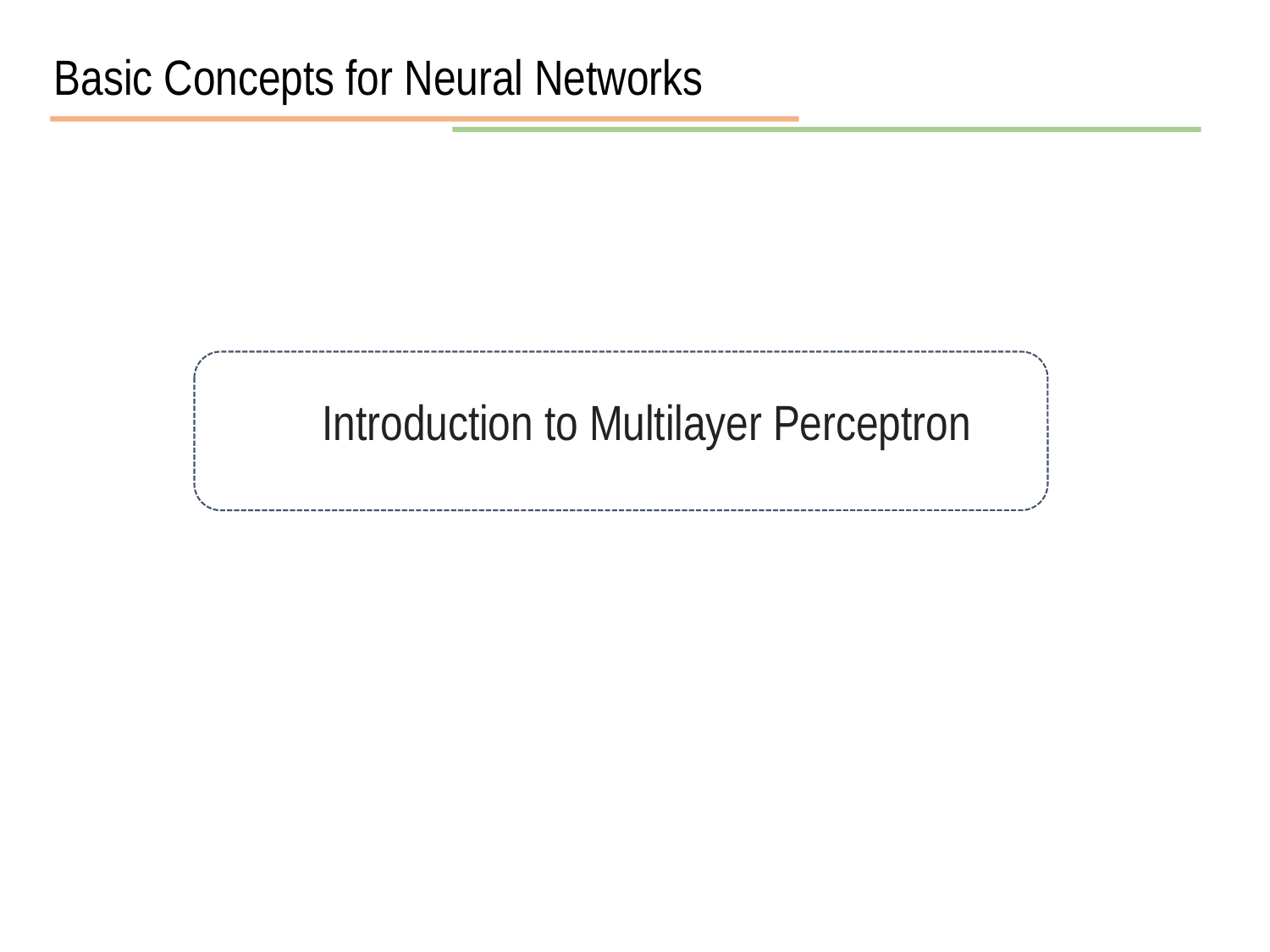

Basic Concepts for Neural Networks

Introduction to Multilayer Perceptron